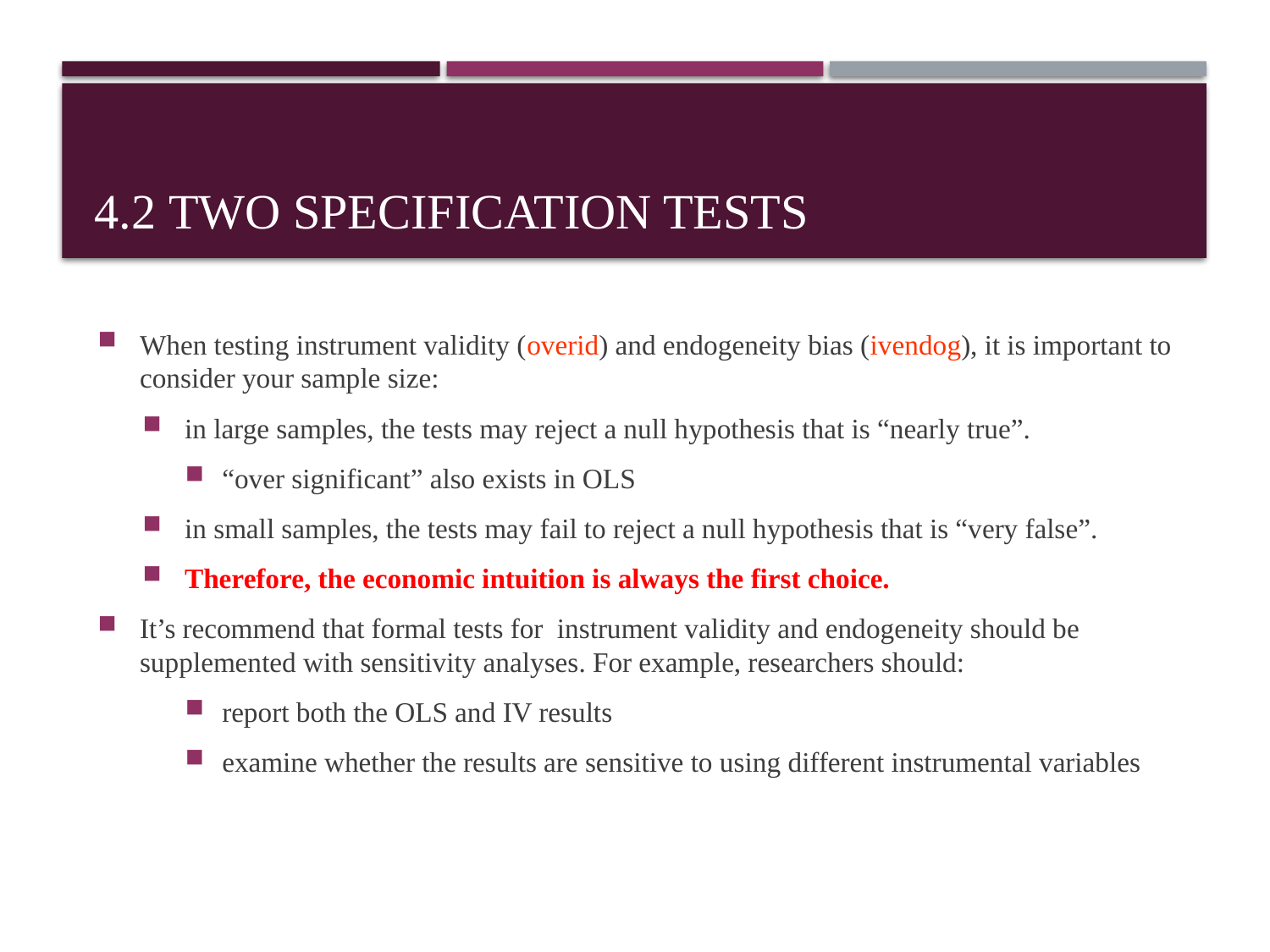

# 4.2 Two specification tests
When testing instrument validity (overid) and endogeneity bias (ivendog), it is important to consider your sample size:
in large samples, the tests may reject a null hypothesis that is “nearly true”.
“over significant” also exists in OLS
in small samples, the tests may fail to reject a null hypothesis that is “very false”.
Therefore, the economic intuition is always the first choice.
It’s recommend that formal tests for  instrument validity and endogeneity should be supplemented with sensitivity analyses. For example, researchers should:
report both the OLS and IV results
examine whether the results are sensitive to using different instrumental variables